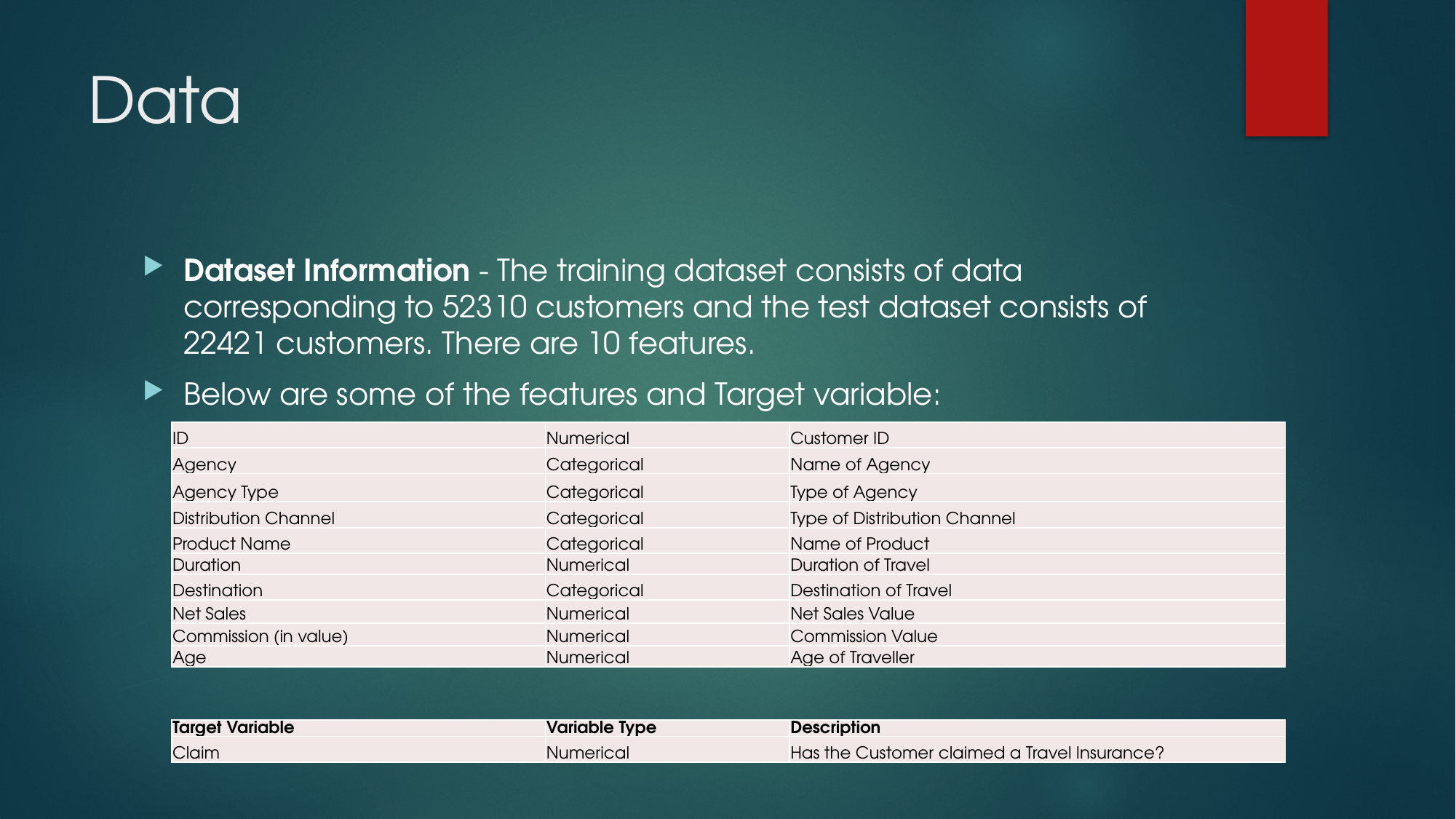

# Data
Dataset Information - The training dataset consists of data corresponding to 52310 customers and the test dataset consists of 22421 customers. There are 10 features.
Below are some of the features and Target variable:

| ID | Numerical | Customer ID |
| --- | --- | --- |
| Agency | Categorical | Name of Agency |
| Agency Type | Categorical | Type of Agency |
| Distribution Channel | Categorical | Type of Distribution Channel |
| Product Name | Categorical | Name of Product |
| Duration | Numerical | Duration of Travel |
| Destination | Categorical | Destination of Travel |
| Net Sales | Numerical | Net Sales Value |
| Commission (in value) | Numerical | Commission Value |
| Age | Numerical | Age of Traveller |
| Target Variable | Variable Type | Description |
| --- | --- | --- |
| Claim | Numerical | Has the Customer claimed a Travel Insurance? |